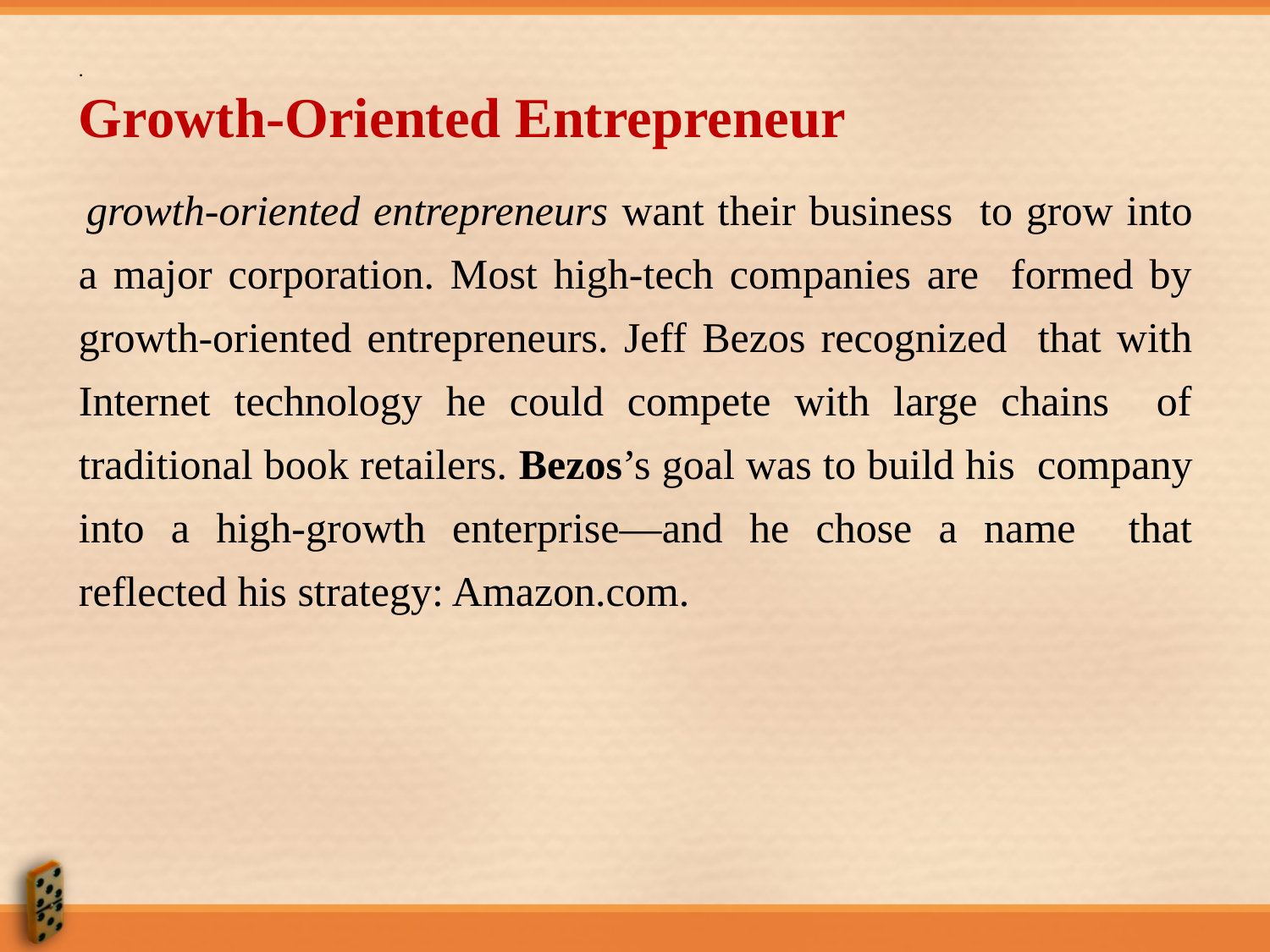

.
Growth-Oriented Entrepreneur

 growth-oriented entrepreneurs want their business  to grow into a major corporation. Most high-tech companies are  formed by growth-oriented entrepreneurs. Jeff Bezos recognized  that with Internet technology he could compete with large chains  of traditional book retailers. Bezos’s goal was to build his  company into a high-growth enterprise—and he chose a name  that reflected his strategy: Amazon.com.